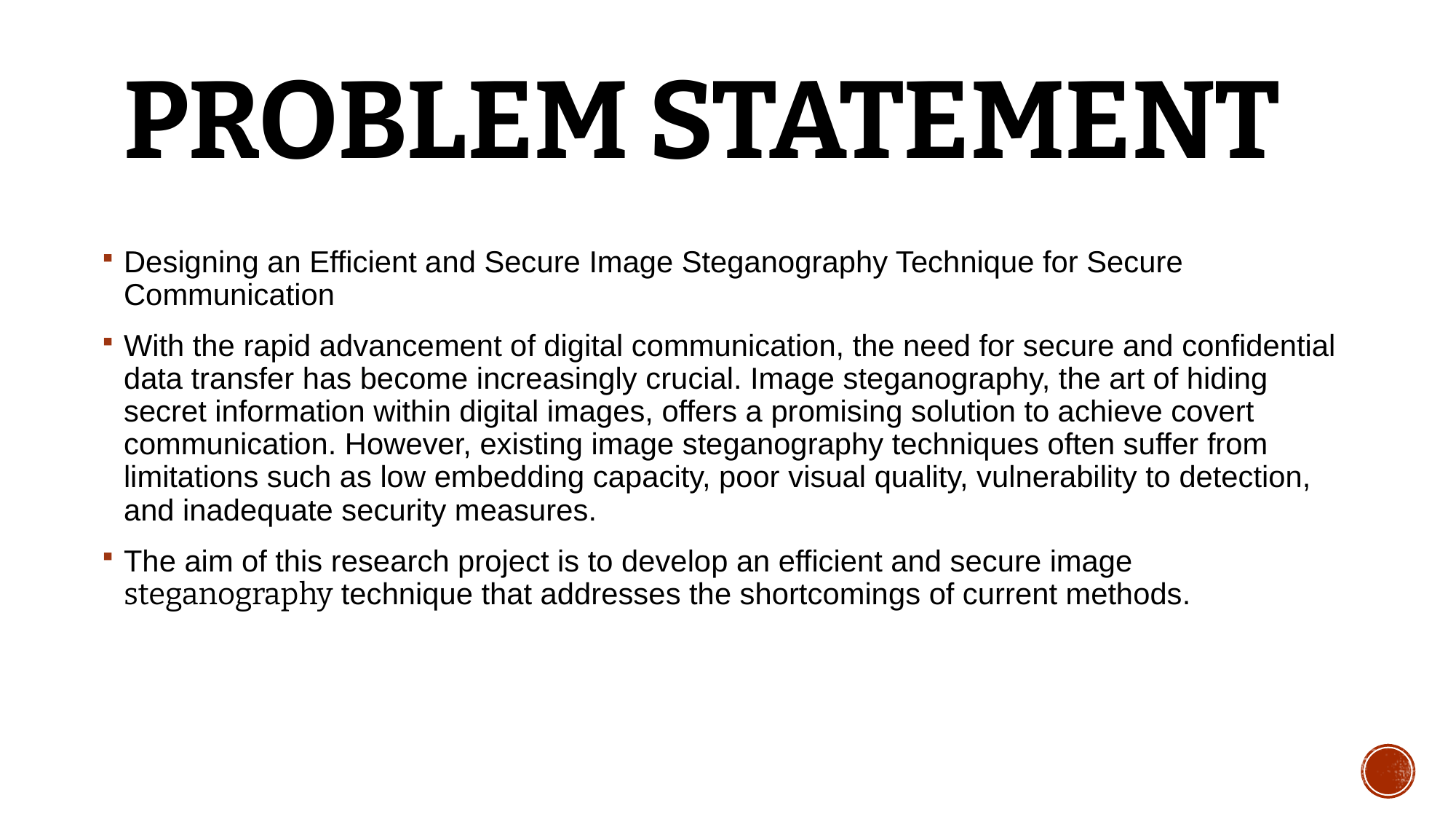

# PROBLEM STATEMENT
Designing an Efficient and Secure Image Steganography Technique for Secure Communication
With the rapid advancement of digital communication, the need for secure and confidential data transfer has become increasingly crucial. Image steganography, the art of hiding secret information within digital images, offers a promising solution to achieve covert communication. However, existing image steganography techniques often suffer from limitations such as low embedding capacity, poor visual quality, vulnerability to detection, and inadequate security measures.
The aim of this research project is to develop an efficient and secure image steganography technique that addresses the shortcomings of current methods.